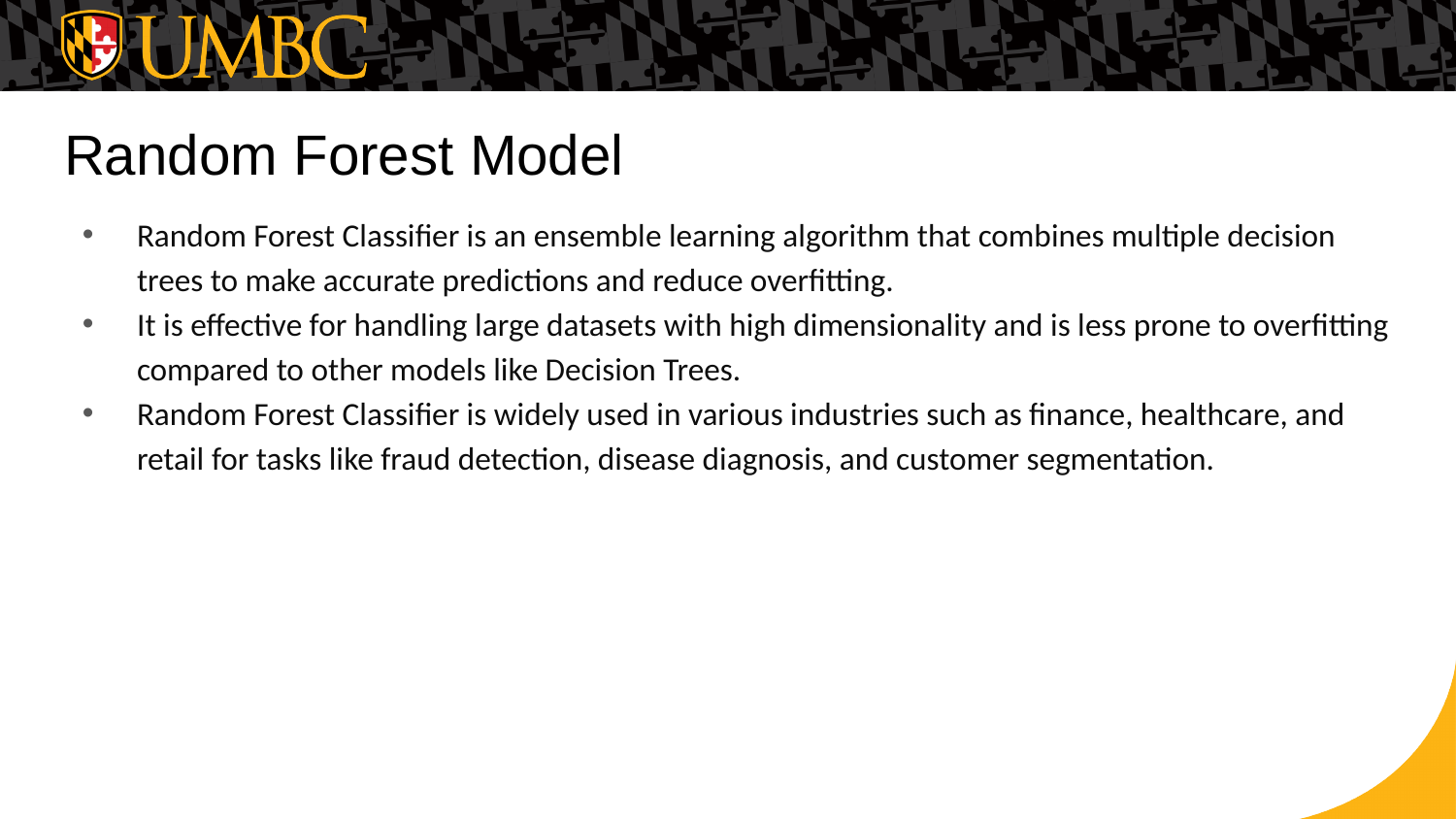

# Random Forest Model
Random Forest Classifier is an ensemble learning algorithm that combines multiple decision trees to make accurate predictions and reduce overfitting.
It is effective for handling large datasets with high dimensionality and is less prone to overfitting compared to other models like Decision Trees.
Random Forest Classifier is widely used in various industries such as finance, healthcare, and retail for tasks like fraud detection, disease diagnosis, and customer segmentation.